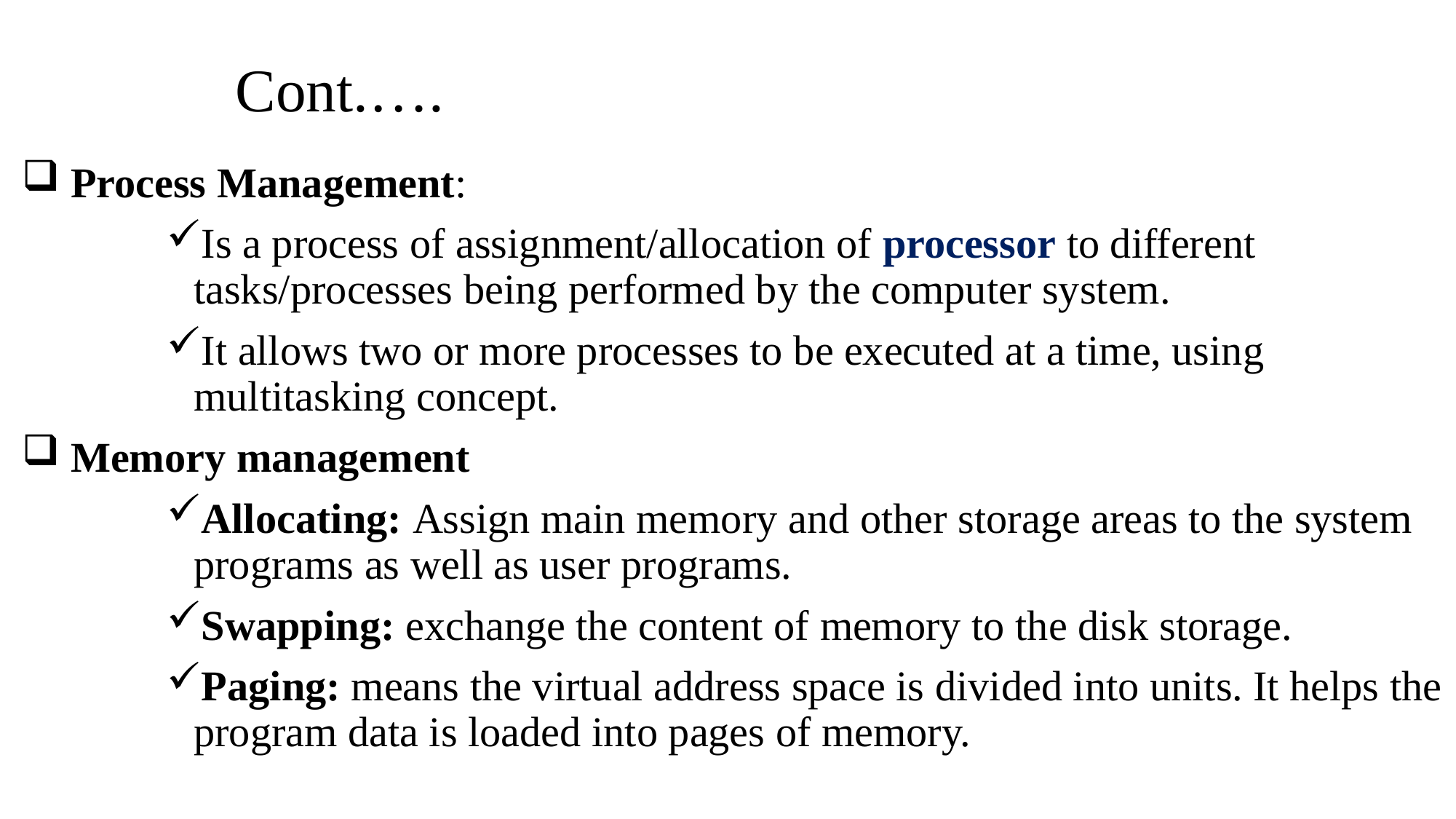

# Cont.….
 Process Management:
Is a process of assignment/allocation of processor to different tasks/processes being performed by the computer system.
It allows two or more processes to be executed at a time, using multitasking concept.
 Memory management
Allocating: Assign main memory and other storage areas to the system programs as well as user programs.
Swapping: exchange the content of memory to the disk storage.
Paging: means the virtual address space is divided into units. It helps the program data is loaded into pages of memory.